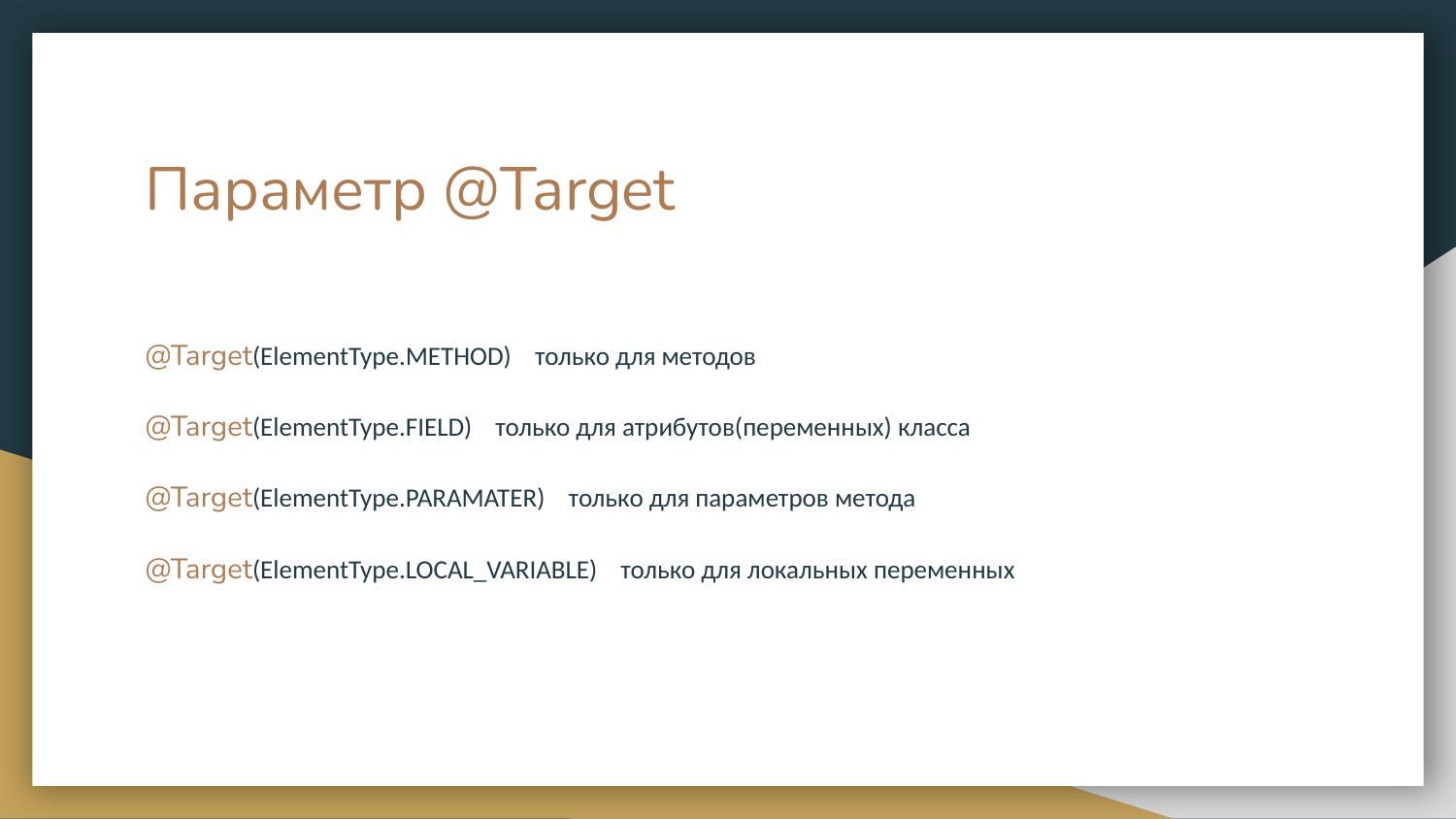

# Параметр @Target
@Target(ElementType.METHOD)    только для методов
@Target(ElementType.FIELD)    только для атрибутов(переменных) класса
@Target(ElementType.PARAMATER)    только для параметров метода
@Target(ElementType.LOCAL_VARIABLE)    только для локальных переменных